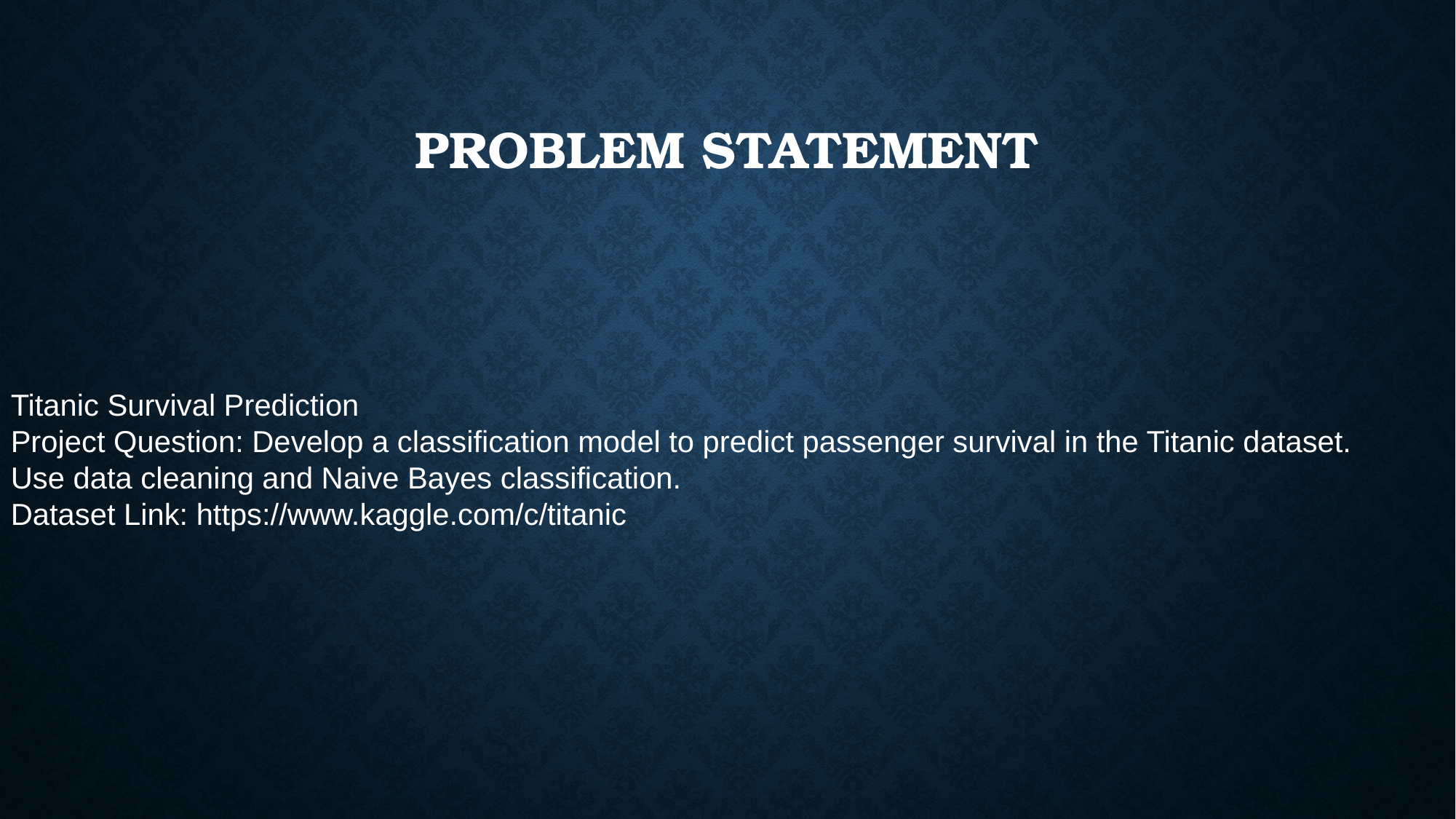

# PROBLEM STATEMENT
Titanic Survival Prediction
Project Question: Develop a classification model to predict passenger survival in the Titanic dataset.
Use data cleaning and Naive Bayes classification.
Dataset Link: https://www.kaggle.com/c/titanic